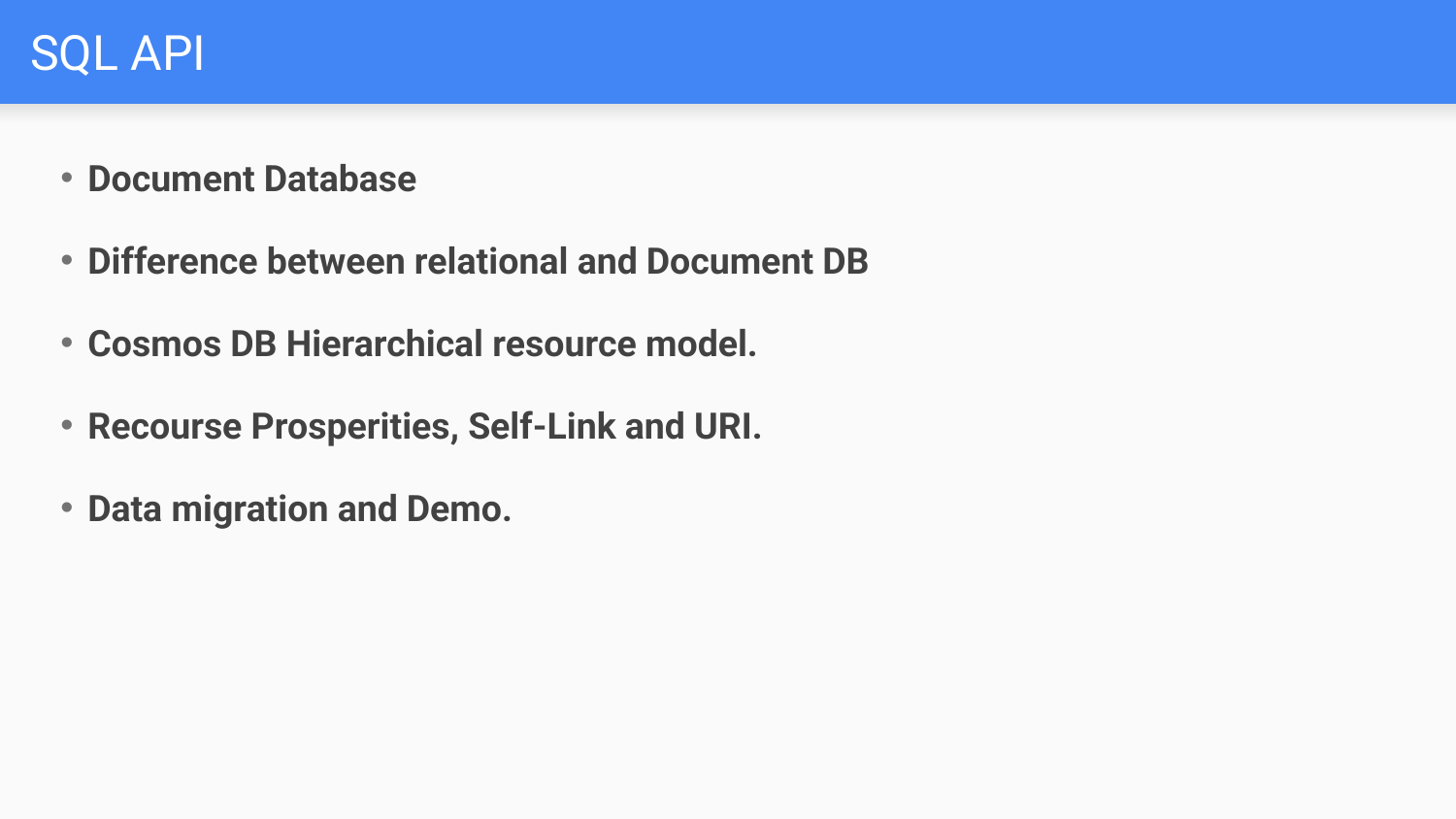

# SQL API
Document Database
Difference between relational and Document DB
Cosmos DB Hierarchical resource model.
Recourse Prosperities, Self-Link and URI.
Data migration and Demo.